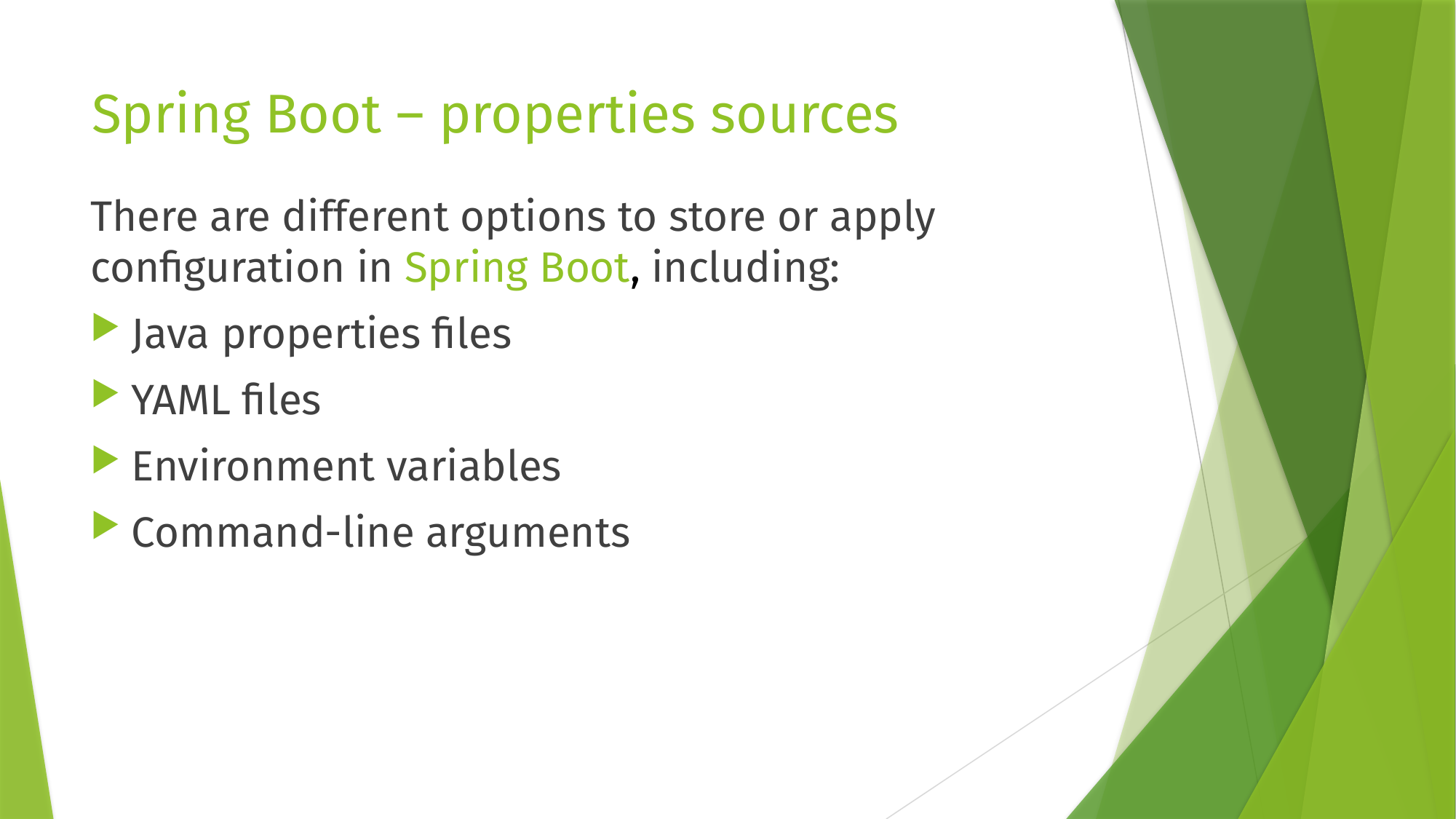

# Spring Boot – properties sources
There are different options to store or apply configuration in Spring Boot, including:
Java properties files
YAML files
Environment variables
Command-line arguments